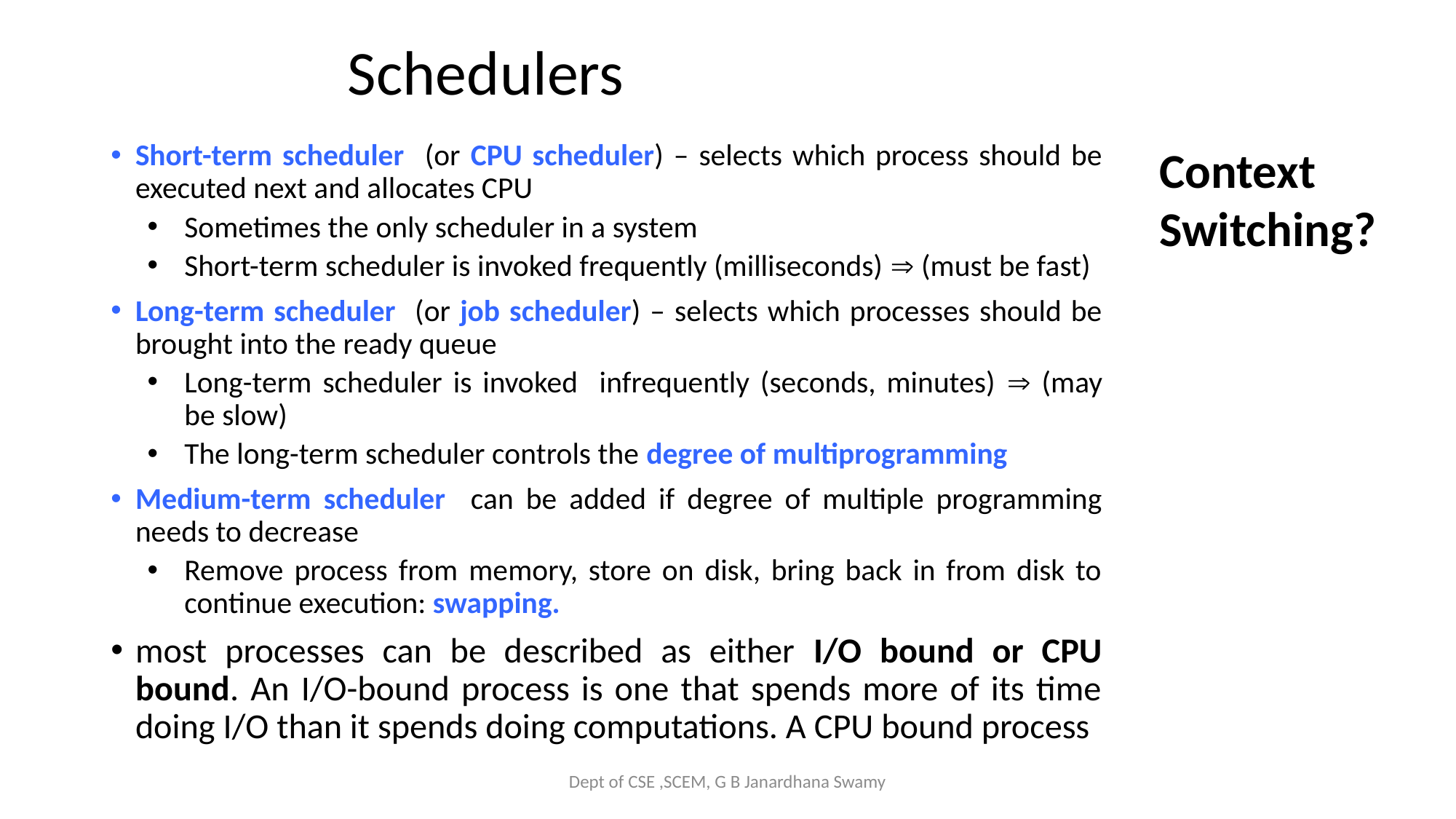

# Schedulers
Short-term scheduler  (or CPU scheduler) – selects which process should be executed next and allocates CPU
Sometimes the only scheduler in a system
Short-term scheduler is invoked frequently (milliseconds) ⇒ (must be fast)
Long-term scheduler  (or job scheduler) – selects which processes should be brought into the ready queue
Long-term scheduler is invoked  infrequently (seconds, minutes) ⇒ (may be slow)
The long-term scheduler controls the degree of multiprogramming
Medium-term scheduler  can be added if degree of multiple programming needs to decrease
Remove process from memory, store on disk, bring back in from disk to continue execution: swapping.
most processes can be described as either I/O bound or CPU bound. An I/O-bound process is one that spends more of its time doing I/O than it spends doing computations. A CPU bound process

Context Switching?
Dept of CSE ,SCEM, G B Janardhana Swamy